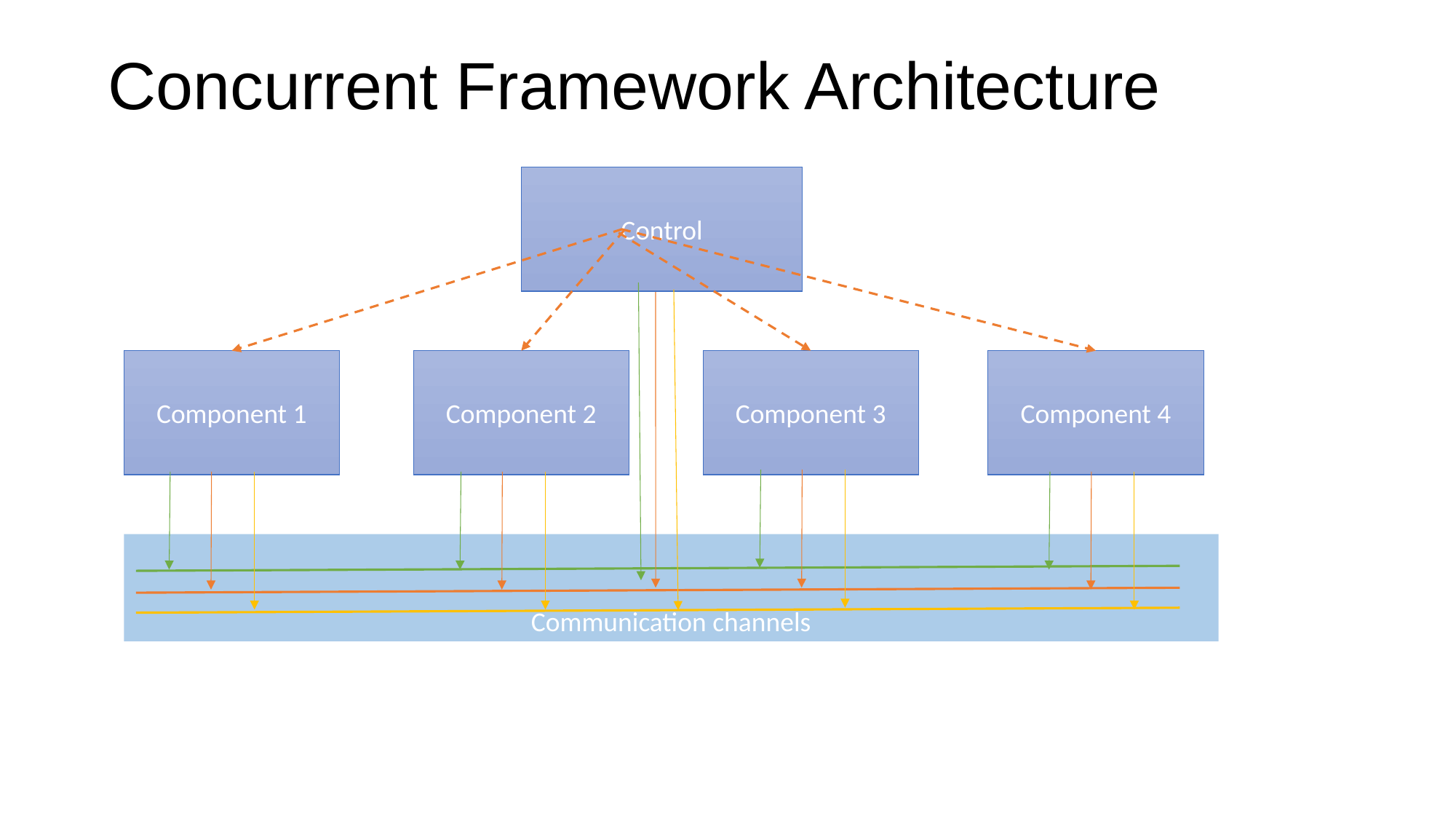

# Concurrent Framework Architecture
Control
Component 2
Component 4
Component 1
Component 3

Communication channels